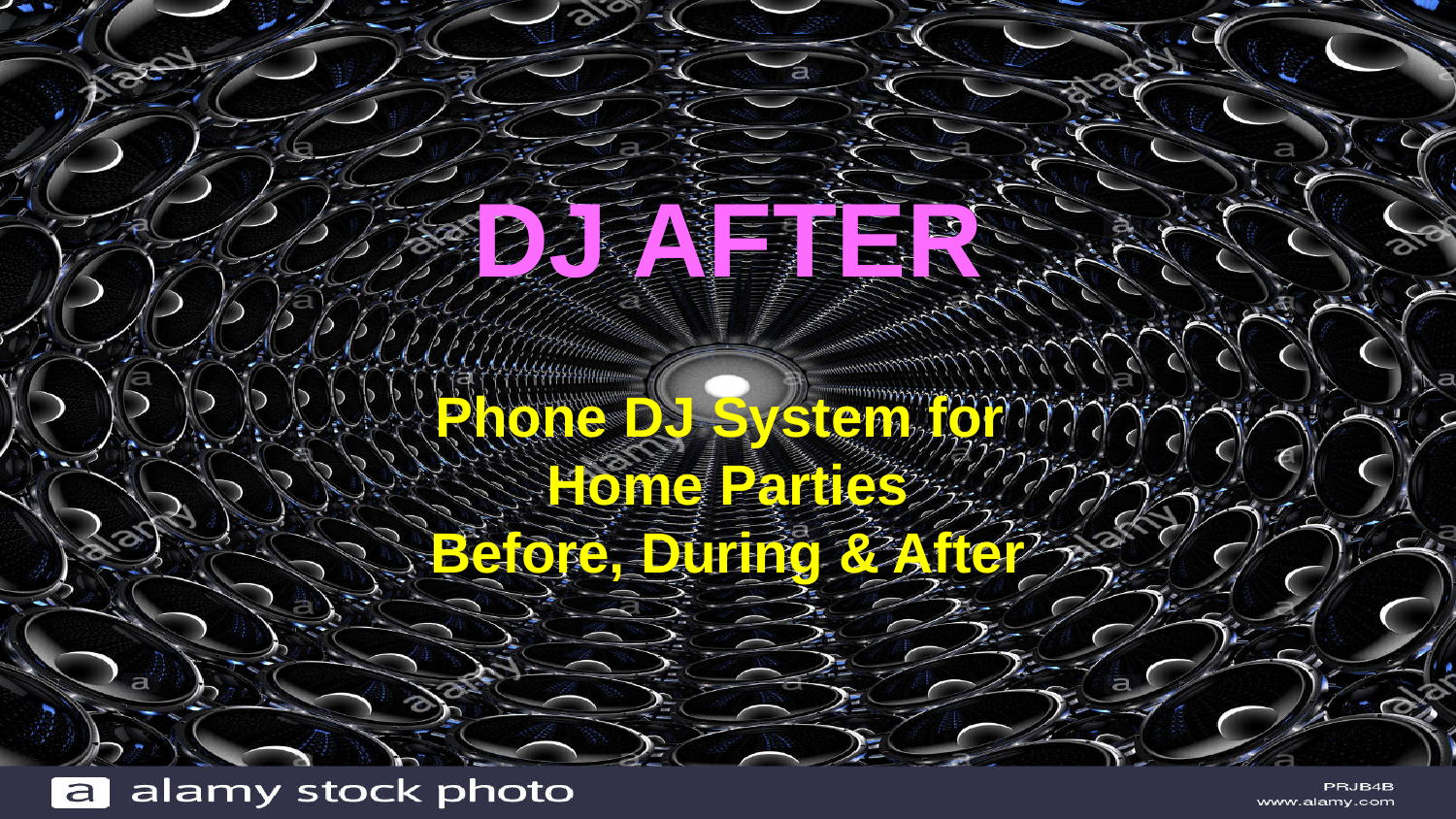

# DJ AFTER
Phone DJ System for
Home Parties
Before, During & After